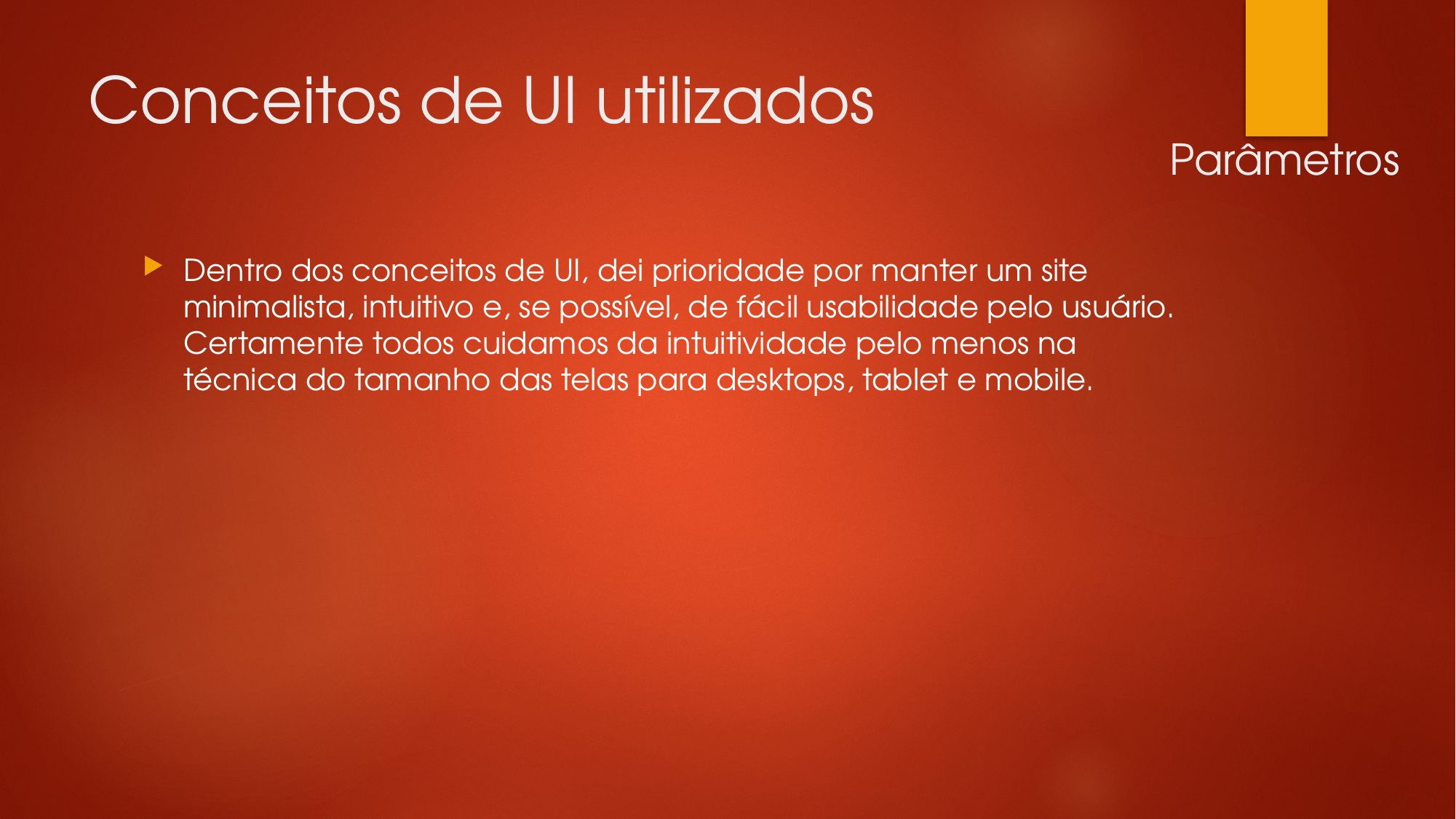

# Conceitos de UI utilizados
Parâmetros
Dentro dos conceitos de UI, dei prioridade por manter um site minimalista, intuitivo e, se possível, de fácil usabilidade pelo usuário. Certamente todos cuidamos da intuitividade pelo menos na técnica do tamanho das telas para desktops, tablet e mobile.